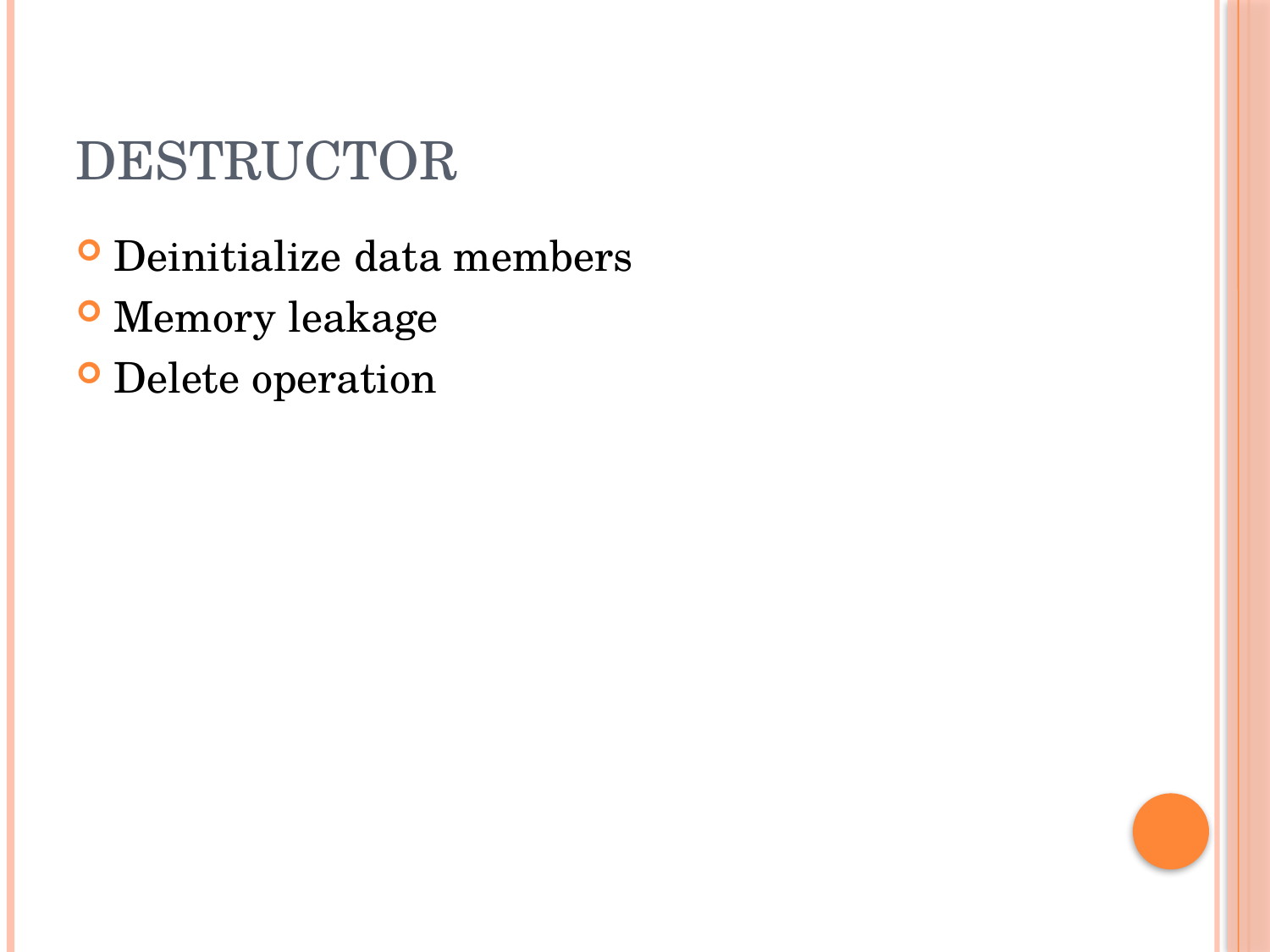

# Destructor
Deinitialize data members
Memory leakage
Delete operation